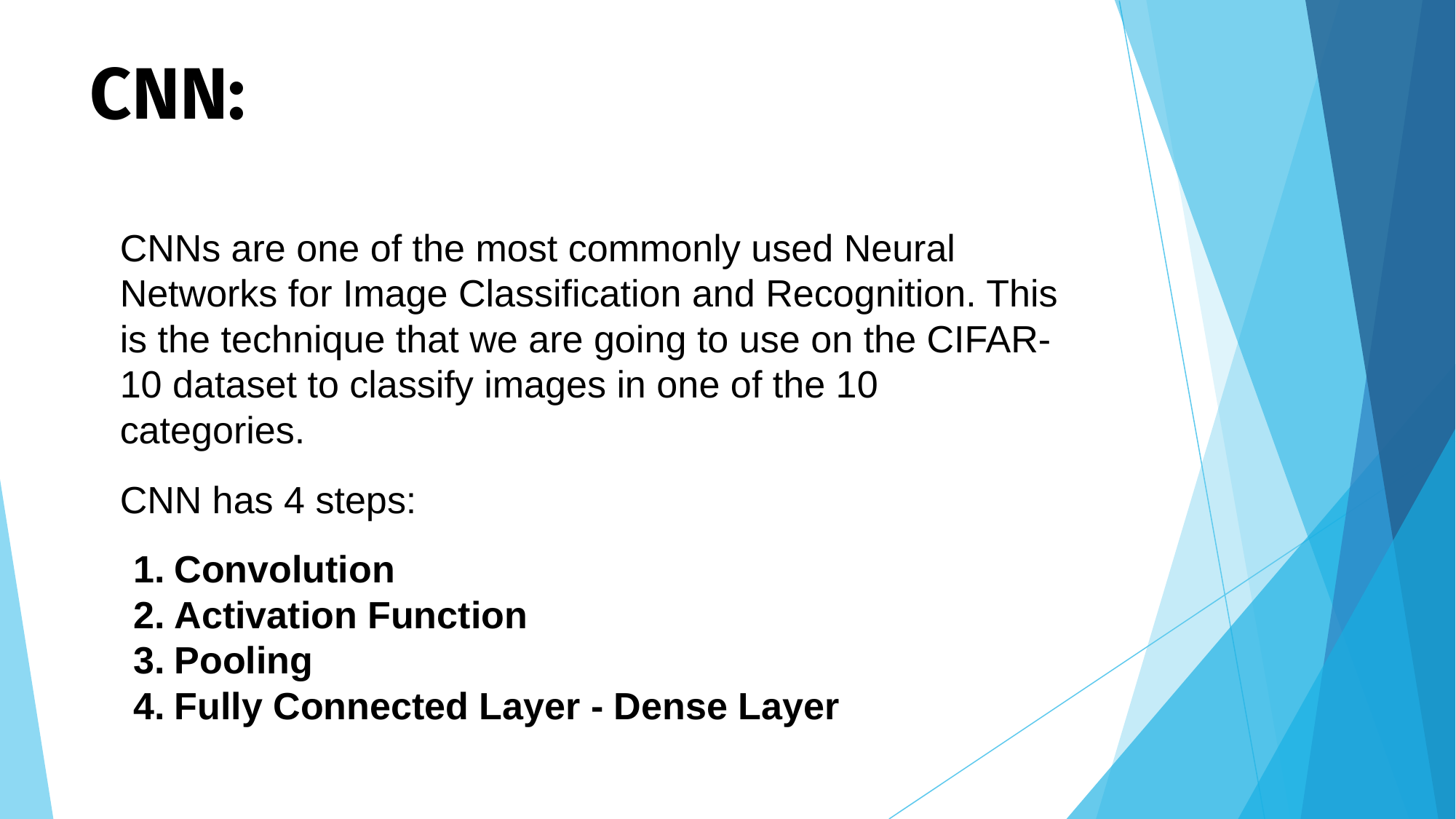

# CNN:
CNNs are one of the most commonly used Neural Networks for Image Classification and Recognition. This is the technique that we are going to use on the CIFAR-10 dataset to classify images in one of the 10 categories.
CNN has 4 steps:
Convolution
Activation Function
Pooling
Fully Connected Layer - Dense Layer